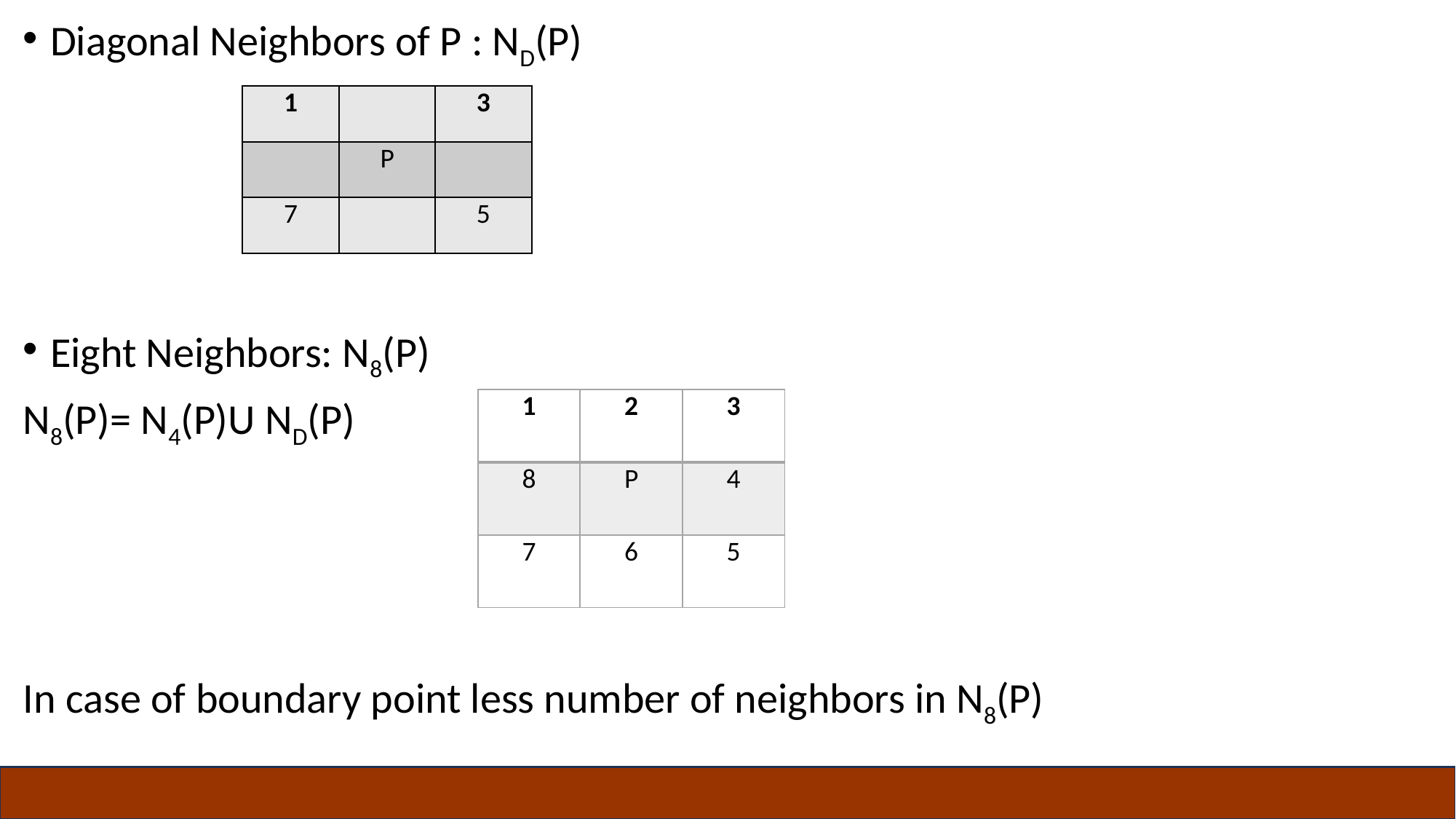

Diagonal Neighbors of P : ND(P)

Eight Neighbors: N8(P)
N8(P)= N4(P)U ND(P)

In case of boundary point less number of neighbors in N8(P)
| 1 |  | 3 |
| --- | --- | --- |
|  | P |  |
| 7 |  | 5 |
| 1 | 2 | 3 |
| --- | --- | --- |
| 8 | P | 4 |
| 7 | 6 | 5 |